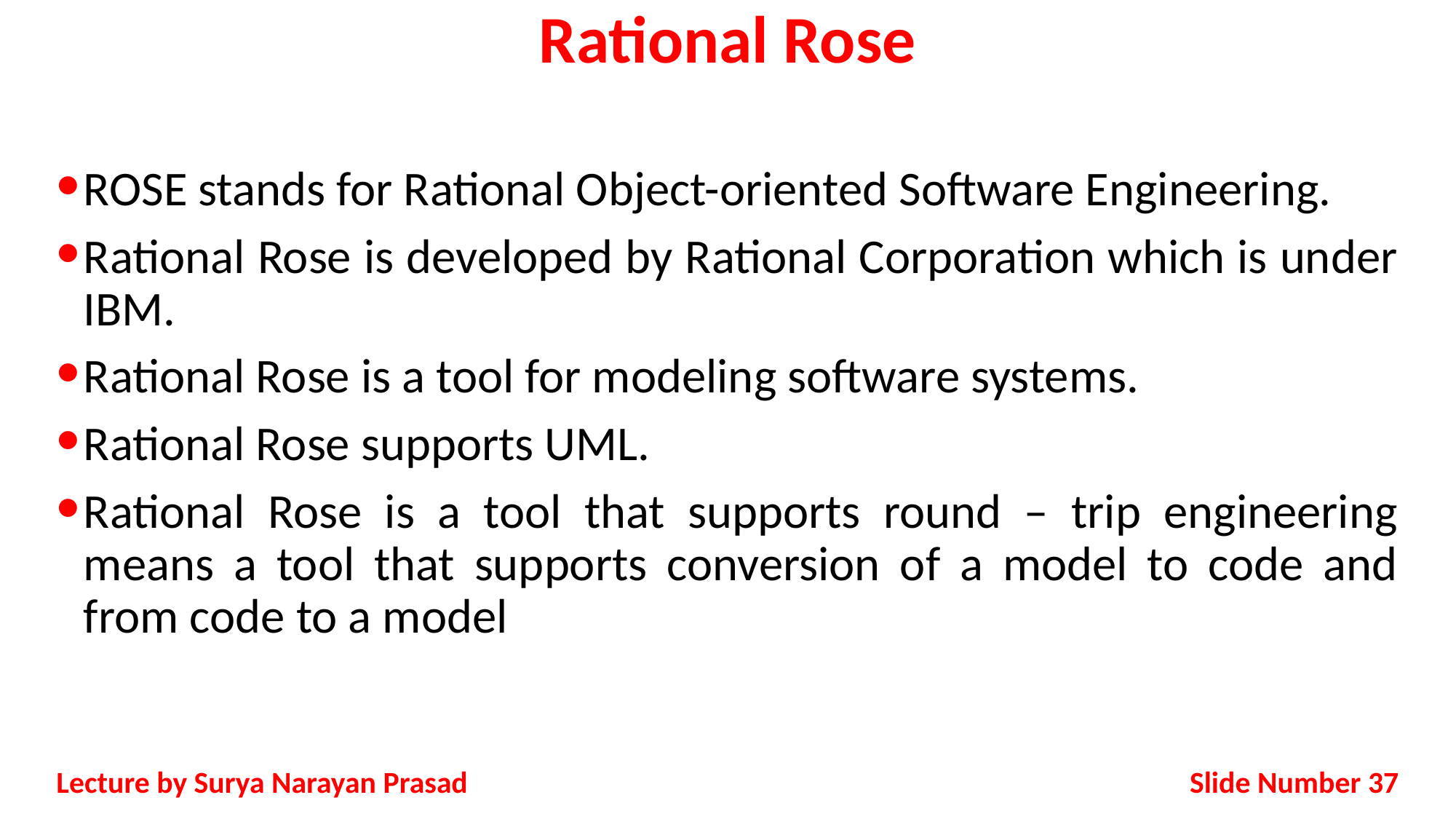

# Rational Rose
ROSE stands for Rational Object-oriented Software Engineering.
Rational Rose is developed by Rational Corporation which is under IBM.
Rational Rose is a tool for modeling software systems.
Rational Rose supports UML.
Rational Rose is a tool that supports round – trip engineering means a tool that supports conversion of a model to code and from code to a model
Slide Number 37
Lecture by Surya Narayan Prasad